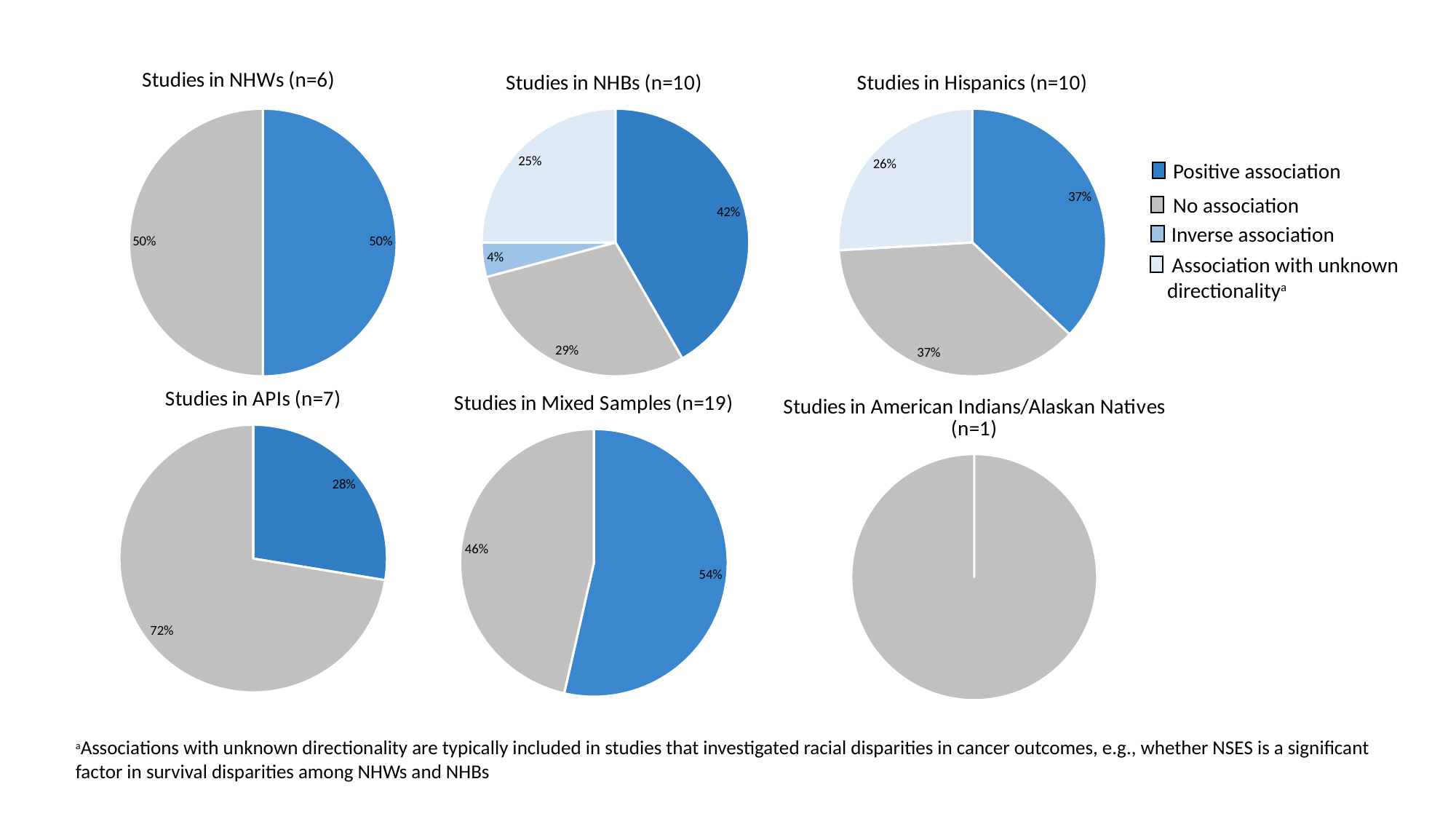

### Chart: Studies in NHWs (n=6)

| Category |  |
|---|---|
| Positive Associations | 7.0 |
| No Associations | 7.0 |
| Inverse Associations | 0.0 |
| Associations with Unknown Directionality | 0.0 |

### Chart: Studies in NHBs (n=10)

| Category |  |
|---|---|
| Positive Associations | 10.0 |
| No Associations | 7.0 |
| Inverse Associations | 1.0 |
| Associations with Unknown Directionality | 6.0 |

### Chart: Studies in Hispanics (n=10)

| Category |  |
|---|---|
| Positive Associations | 10.0 |
| No Associations | 10.0 |
| Inverse Associations | 0.0 |
| Associations with Unknown Directionality | 7.0 |
Positive association

No association

Inverse association

 Association with unknown
directionalitya

### Chart: Studies in APIs (n=7)

| Category |  |
|---|---|
| Positive Associations | 8.0 |
| No Associations | 21.0 |
| Inverse Associations | 0.0 |
| Associations with Unknown Directionality | 0.0 |

### Chart: Studies in Mixed Samples (n=19)

| Category |  |
|---|---|
| Positive Associations | 15.0 |
| No Associations | 13.0 |
| Inverse Associations | 0.0 |
| Associations with Unknown Directionality | 0.0 |

### Chart: Studies in American Indians/Alaskan Natives (n=1)

| Category |  |
|---|---|
| Positive Associations | 0.0 |
| No Associations | 6.0 |
| Inverse Associations | 0.0 |
| Associations with Unknown Directionality | 0.0 |
aAssociations with unknown directionality are typically included in studies that investigated racial disparities in cancer outcomes, e.g., whether NSES is a significant factor in survival disparities among NHWs and NHBs